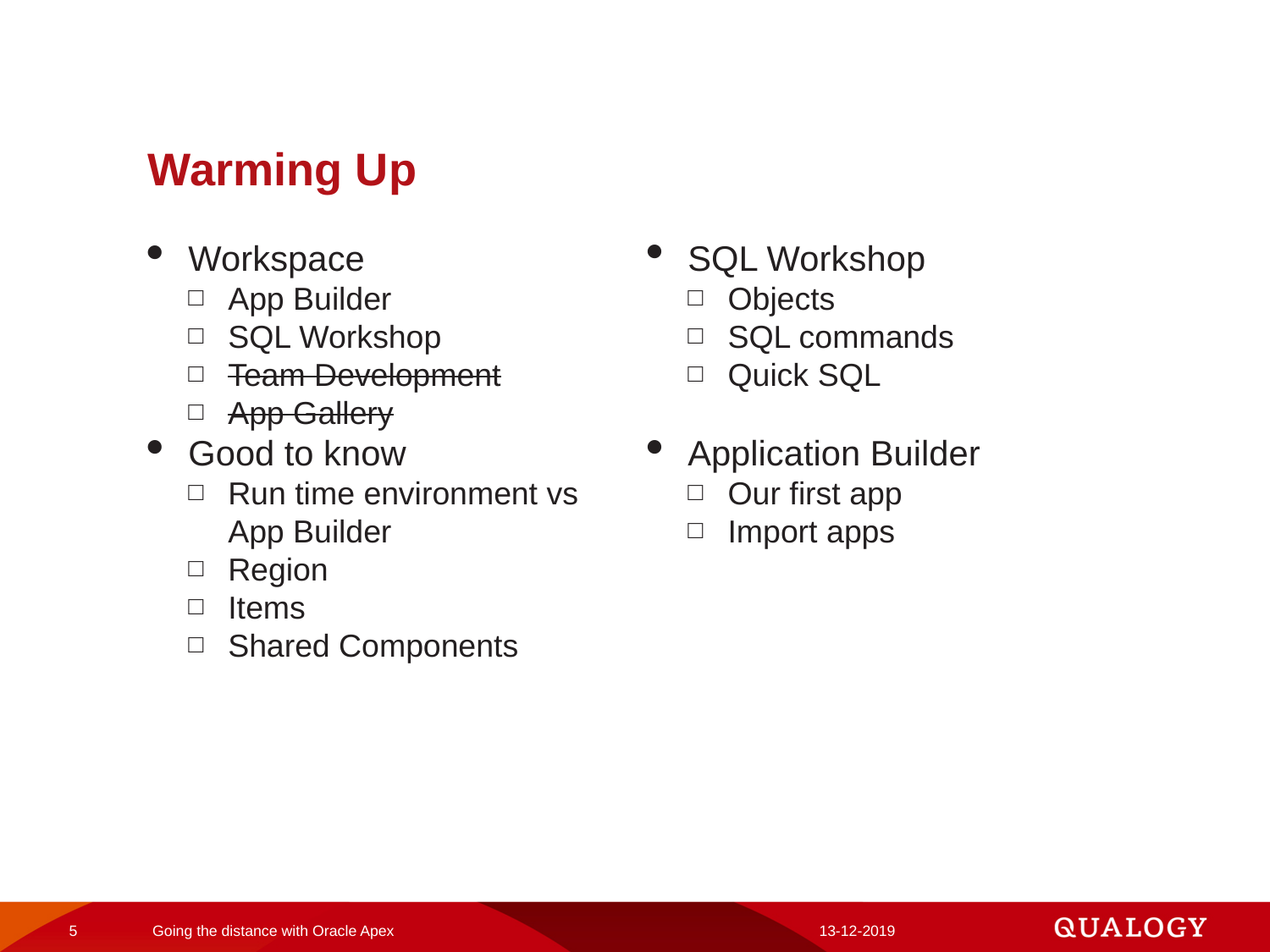

# Warming Up
SQL Workshop
Objects
SQL commands
Quick SQL

Application Builder
Our first app
Import apps

Workspace
App Builder
SQL Workshop
Team Development
App Gallery
Good to know
Run time environment vs App Builder
Region
Items
Shared Components

5
Going the distance with Oracle Apex
13-12-2019